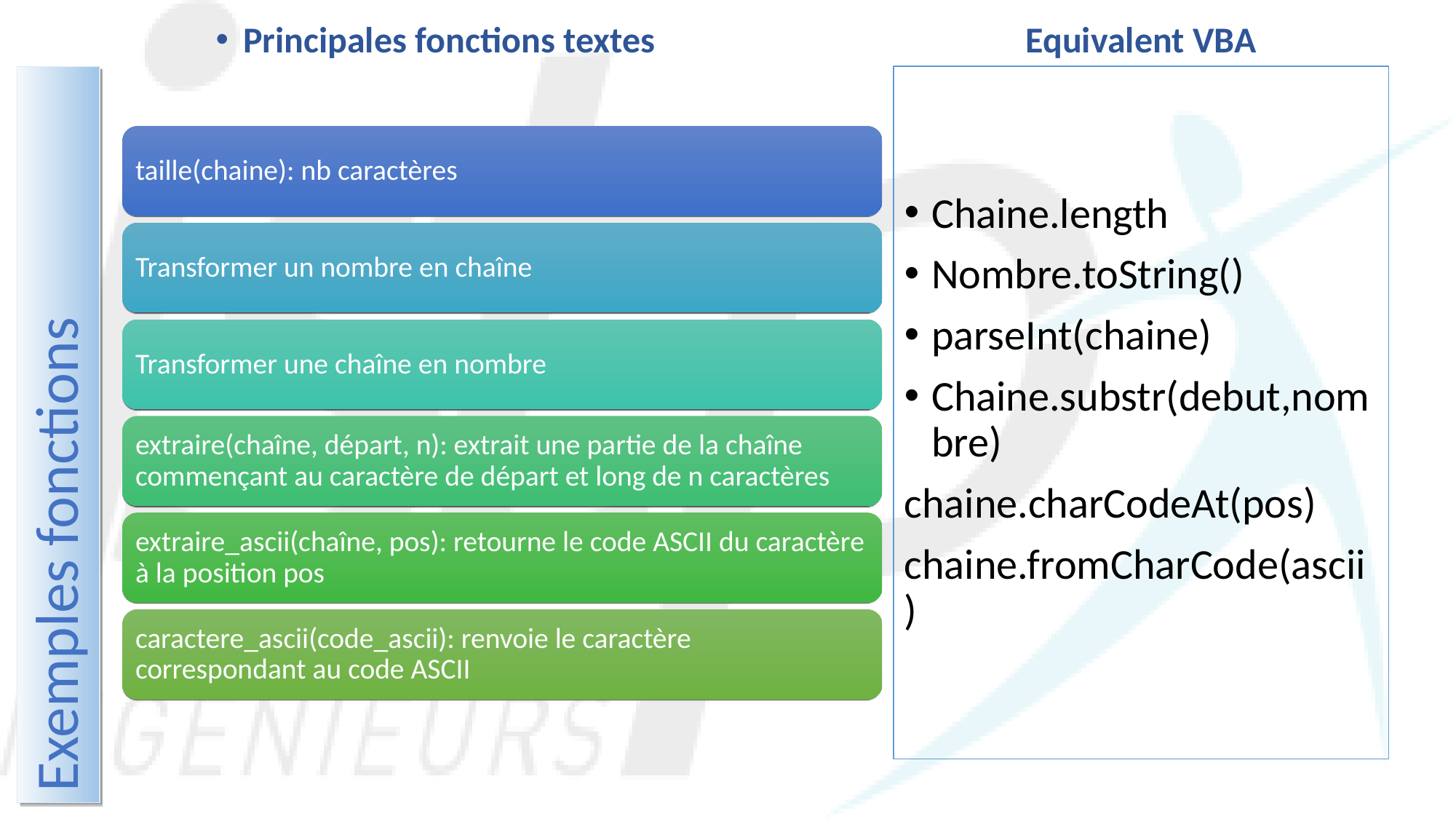

Principales fonctions textes
Equivalent VBA
Chaine.length
Nombre.toString()
parseInt(chaine)
Chaine.substr(debut,nombre)
chaine.charCodeAt(pos)
chaine.fromCharCode(ascii)
taille(chaine): nb caractères
Transformer un nombre en chaîne
Transformer une chaîne en nombre
extraire(chaîne, départ, n): extrait une partie de la chaîne commençant au caractère de départ et long de n caractères
extraire_ascii(chaîne, pos): retourne le code ASCII du caractère à la position pos
caractere_ascii(code_ascii): renvoie le caractère correspondant au code ASCII
Exemples fonctions